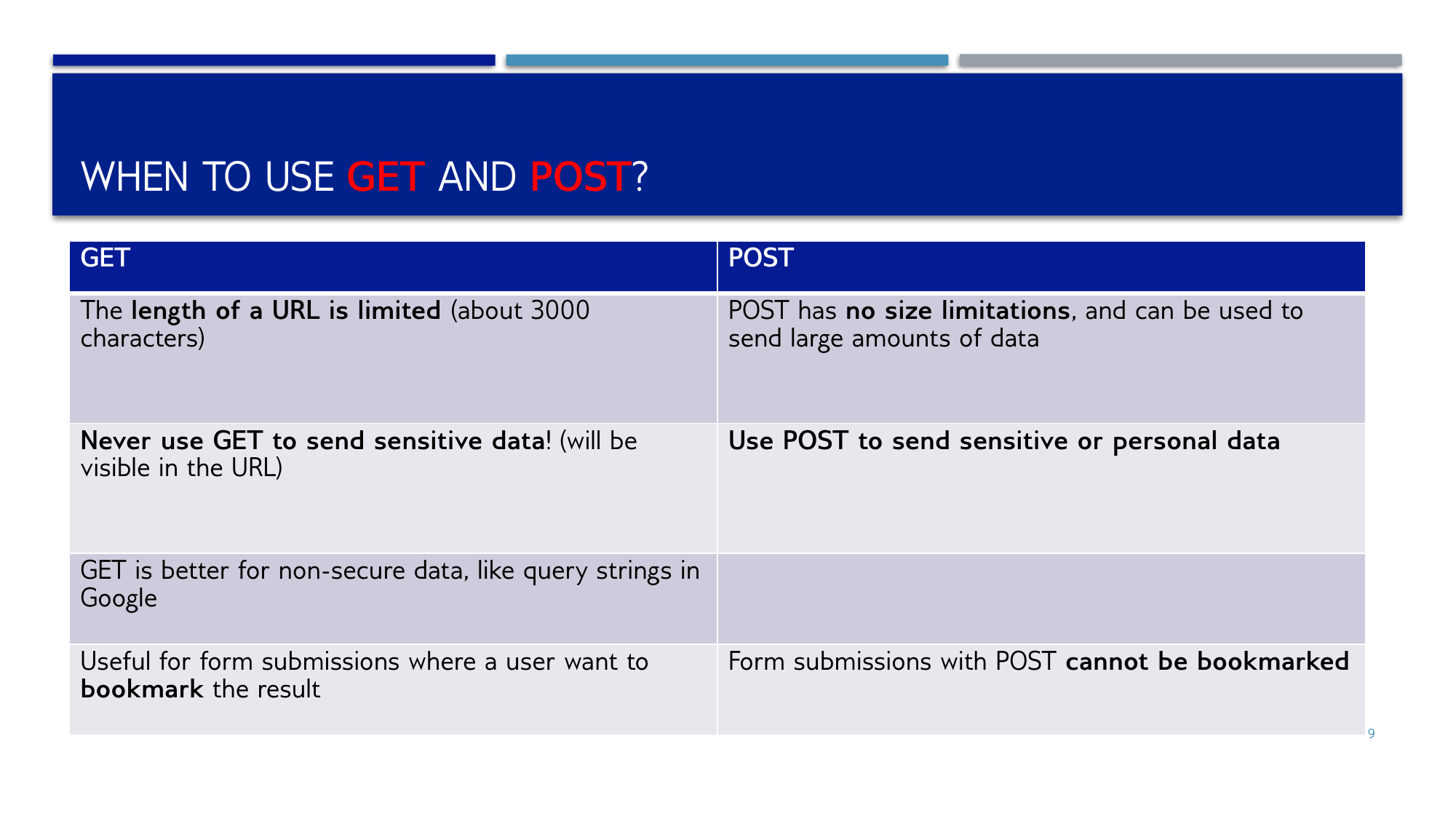

# When to use GET and POST?
| GET | POST |
| --- | --- |
| The length of a URL is limited (about 3000 characters) | POST has no size limitations, and can be used to send large amounts of data |
| Never use GET to send sensitive data! (will be visible in the URL) | Use POST to send sensitive or personal data |
| GET is better for non-secure data, like query strings in Google |  |
| Useful for form submissions where a user want to bookmark the result | Form submissions with POST cannot be bookmarked |
9